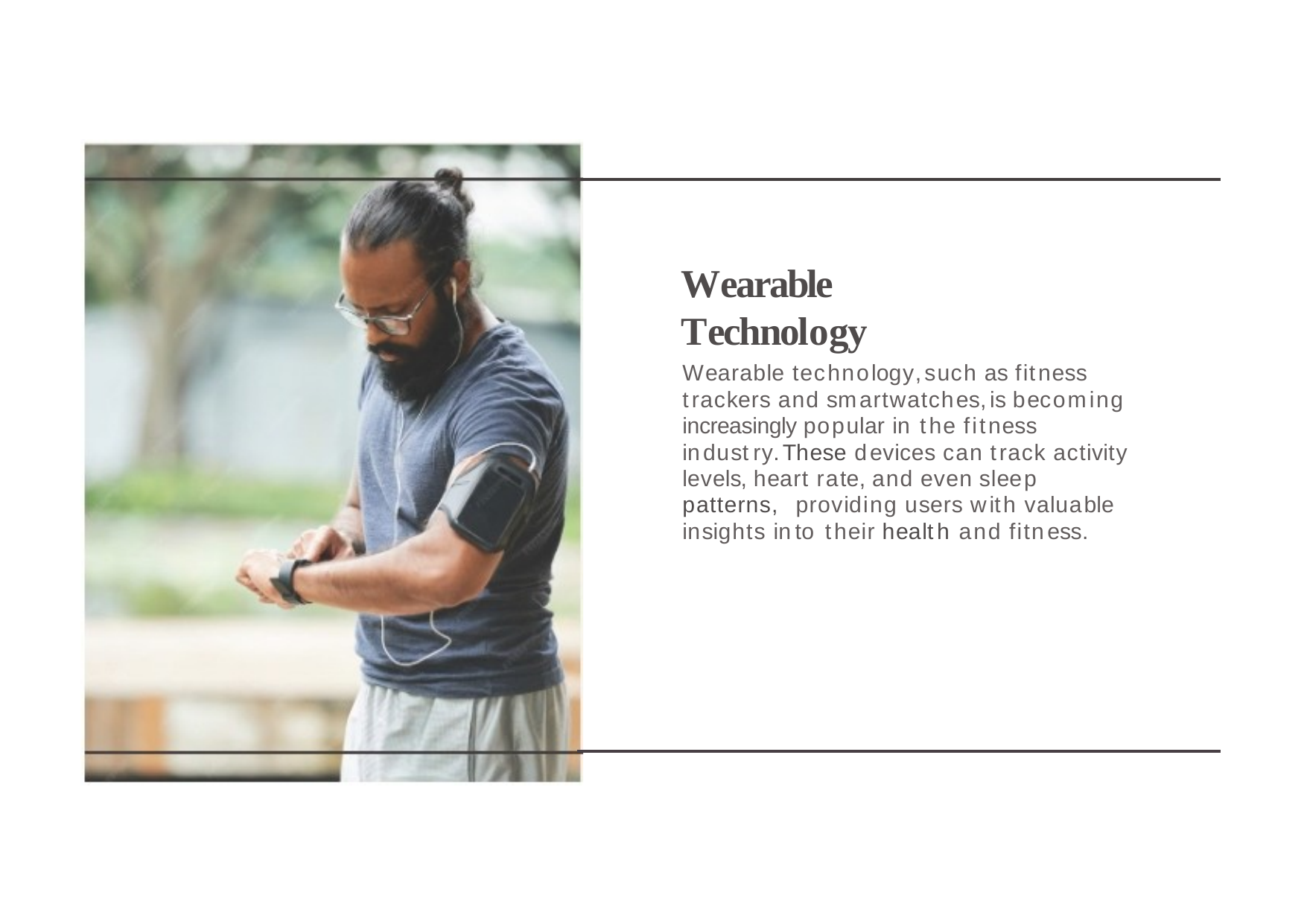

Wearable Technology
Wearable technology,such as fitness trackers and smartwatches,is becoming increasingly popular in the fitness industry.These devices can track activity levels, heart rate, and even sleep patterns, providing users with valuable insights into their health and fitness.